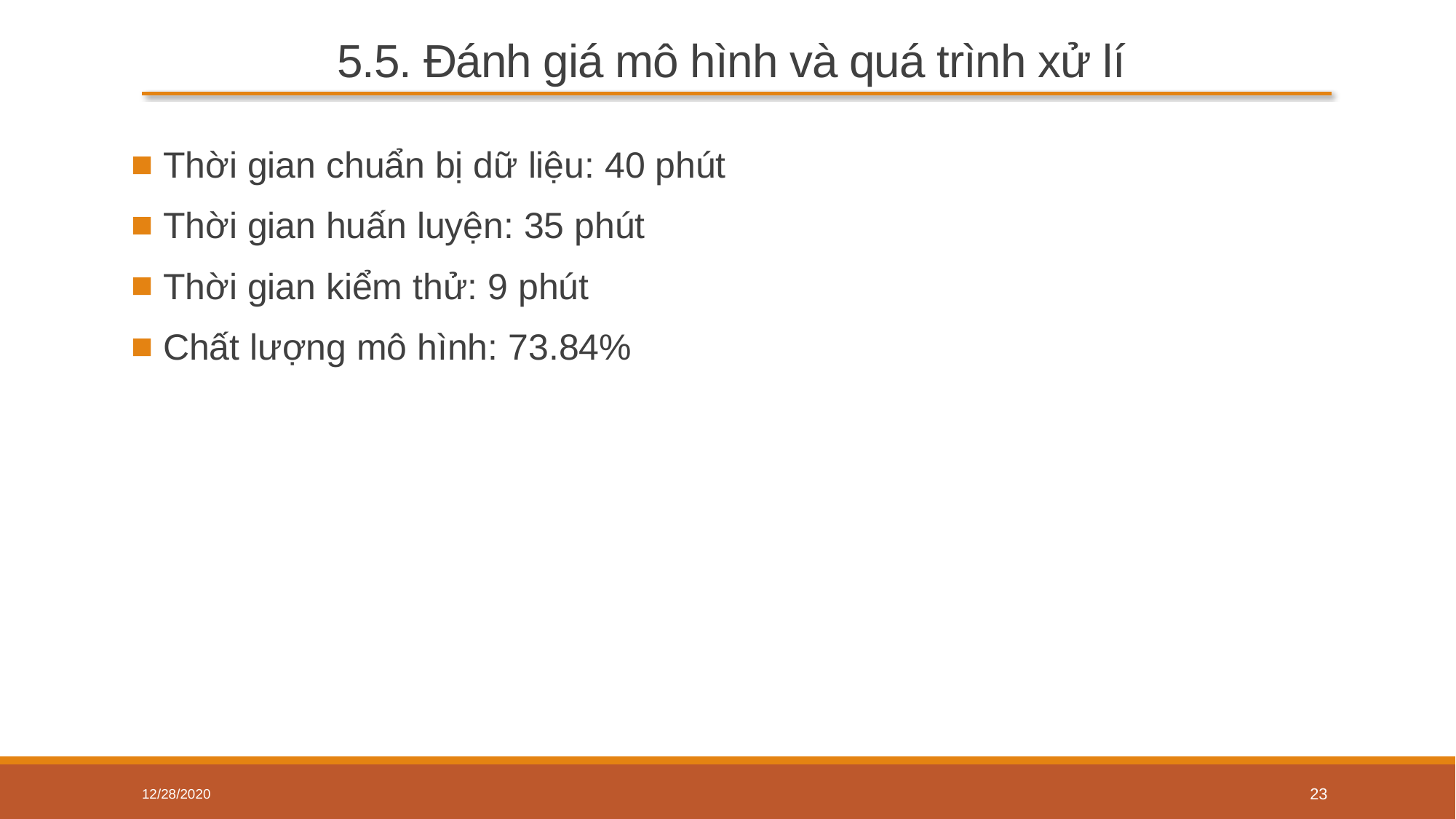

# 5.5. Đánh giá mô hình và quá trình xử lí
 Thời gian chuẩn bị dữ liệu: 40 phút
 Thời gian huấn luyện: 35 phút
 Thời gian kiểm thử: 9 phút
 Chất lượng mô hình: 73.84%
12/28/2020
23